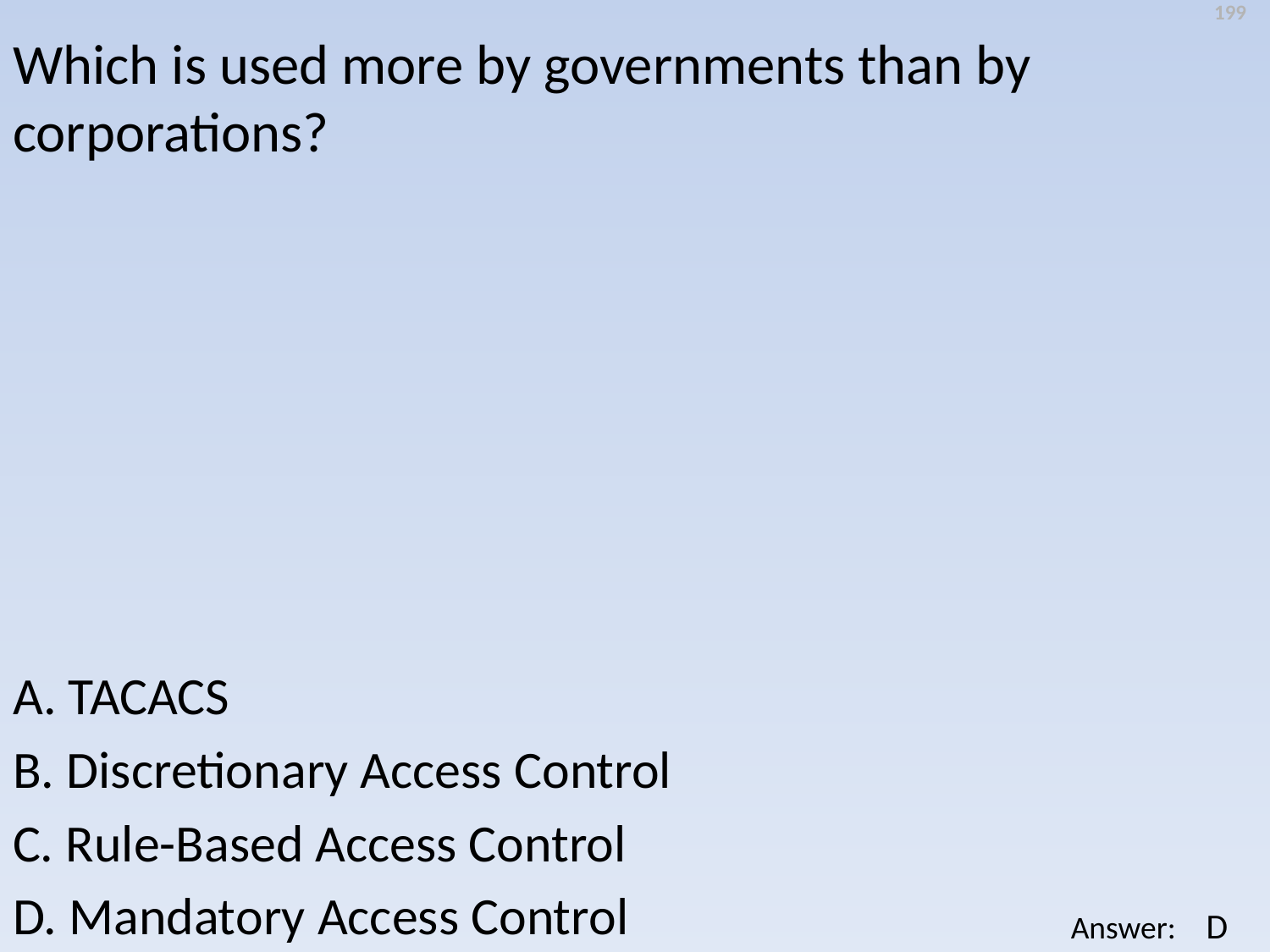

199
Which is used more by governments than by corporations?
A. TACACS
B. Discretionary Access Control
C. Rule-Based Access Control
D. Mandatory Access Control
D